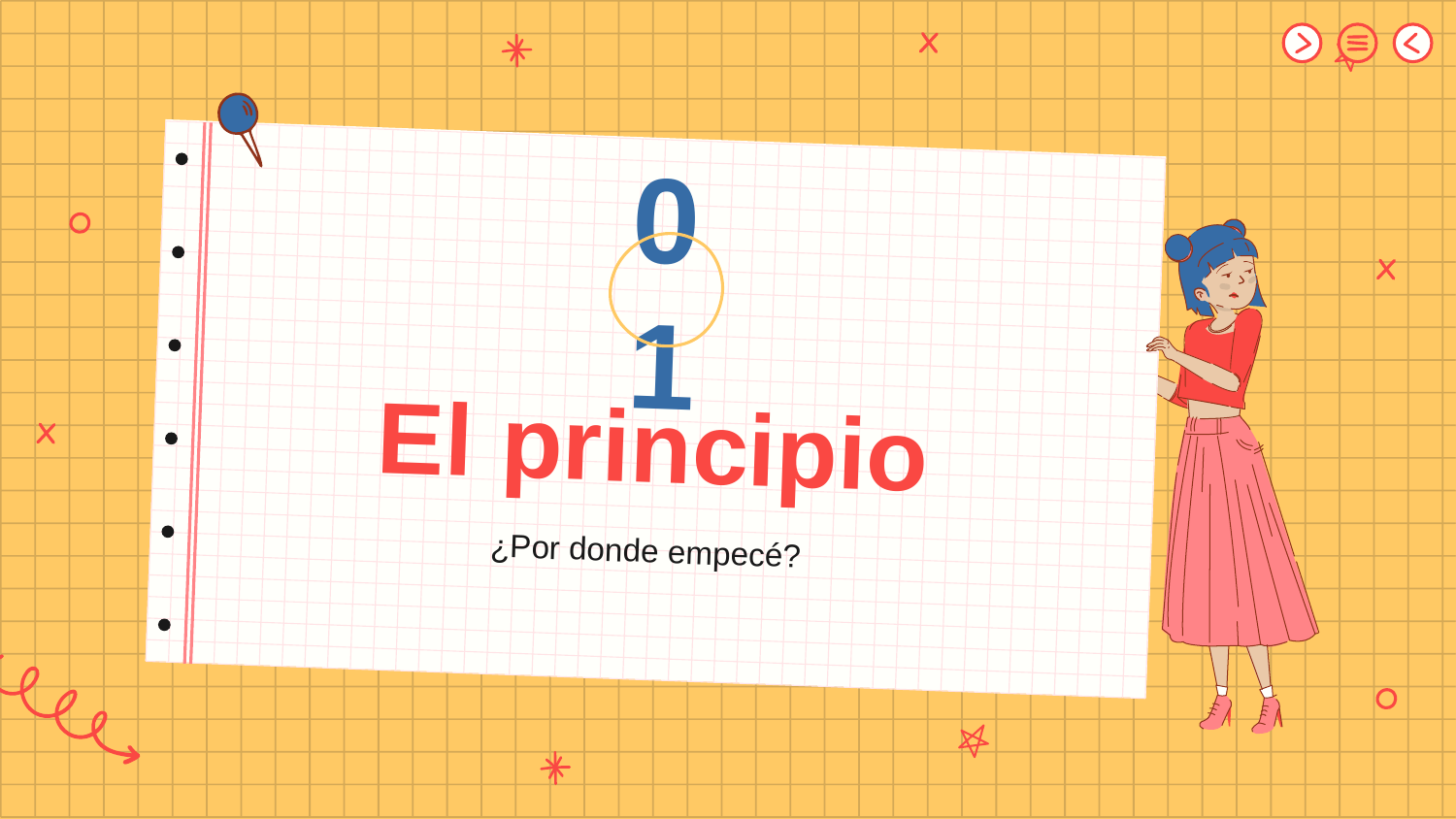

01

# El principio
¿Por donde empecé?